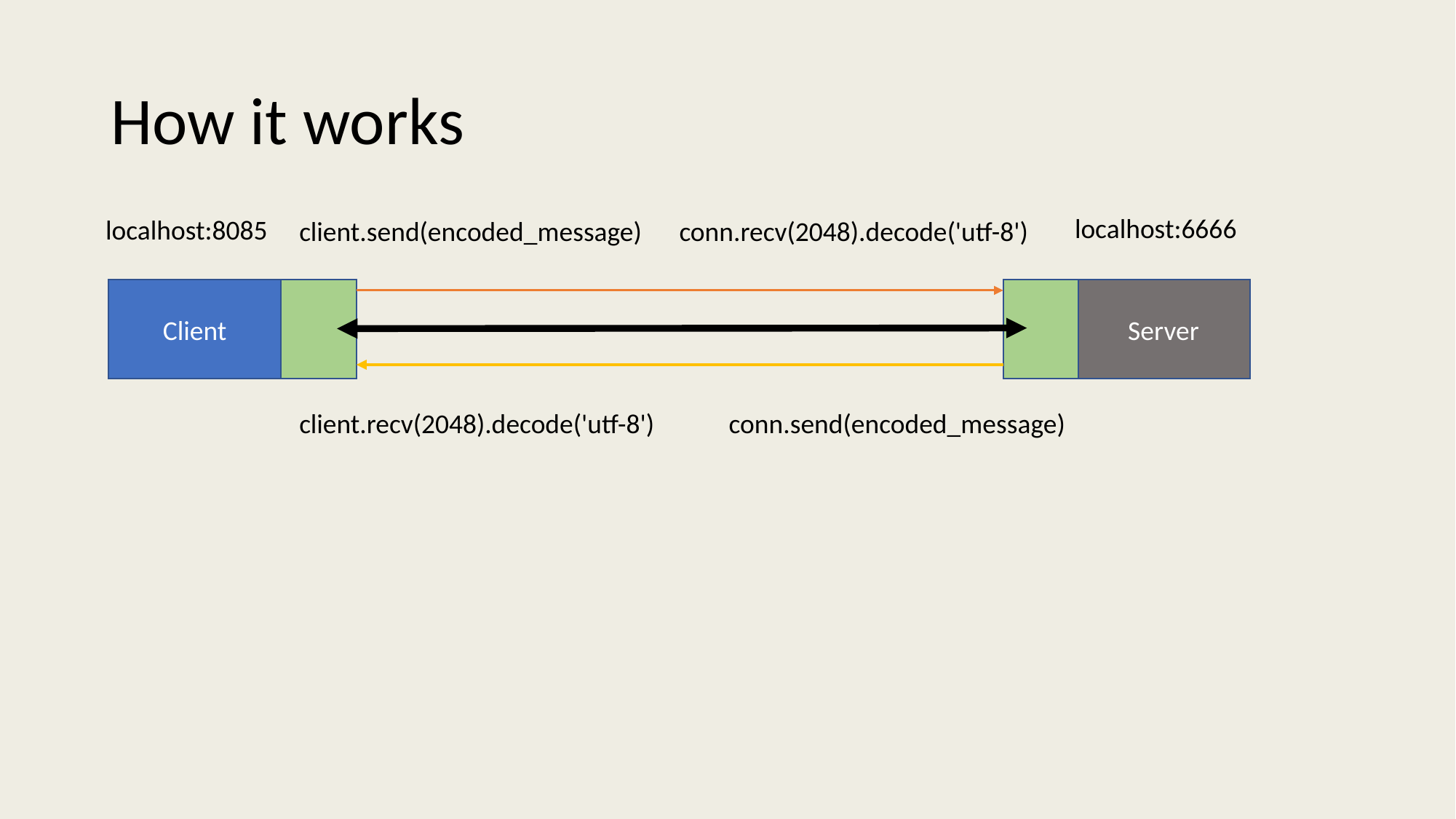

# How it works
localhost:8085
localhost:6666
client.send(encoded_message)
conn.recv(2048).decode('utf-8')
Client

Server
client.recv(2048).decode('utf-8')
conn.send(encoded_message)